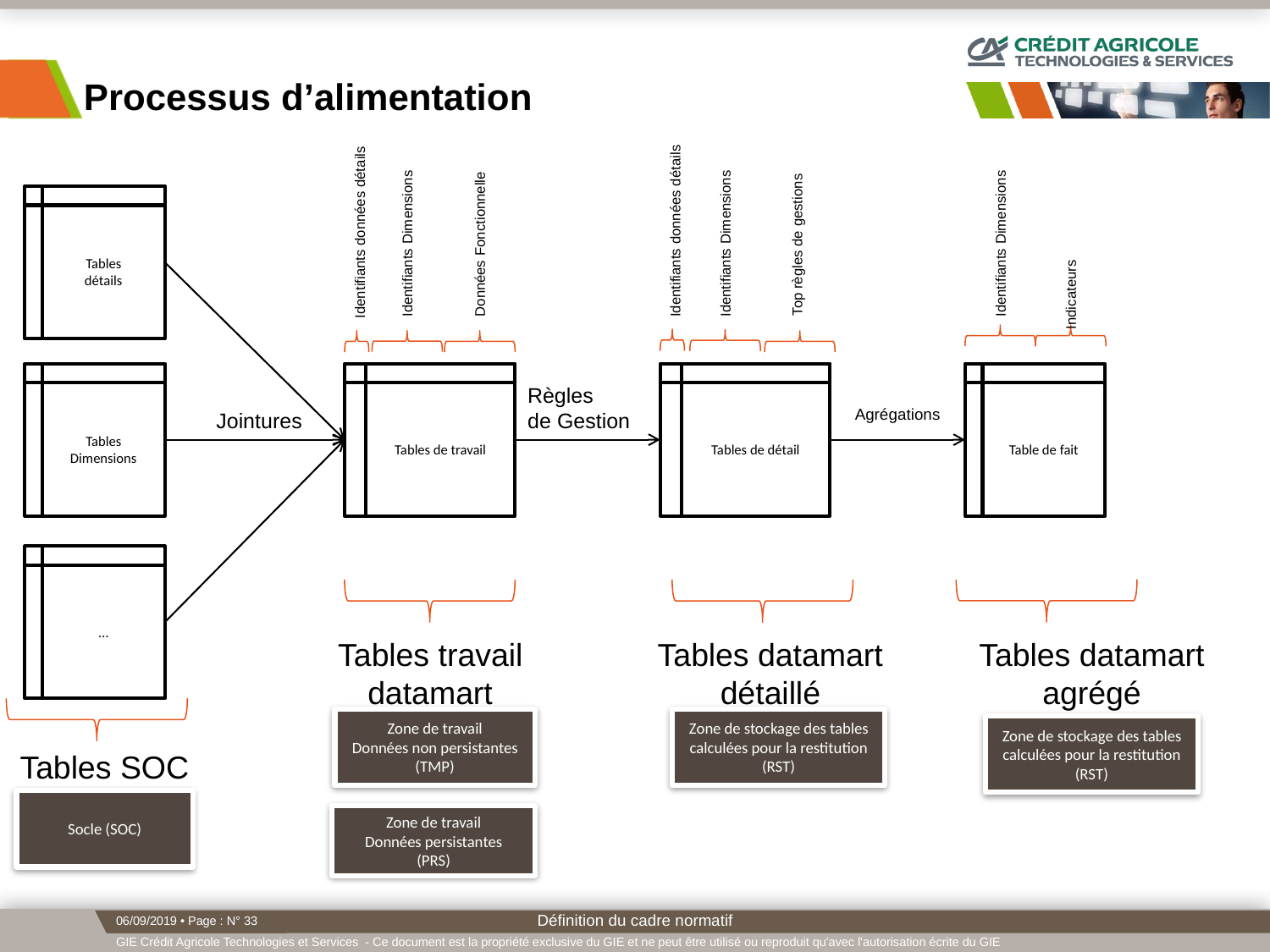

# Processus d’alimentation
Tables
détails
Identifiants données détails
Identifiants données détails
Identifiants Dimensions
Données Fonctionnelle
Identifiants Dimensions
Top règles de gestions
Identifiants Dimensions
Indicateurs

Tables
Dimensions
Tables de travail
Tables de détail
Table de fait
Règles
de Gestion
Agrégations
Jointures

…
Tables datamart
détaillé
Tables datamart
agrégé
Tables travail datamart

Zone de stockage des tables calculées pour la restitution
(RST)
Zone de travail
Données non persistantes
(TMP)
Zone de stockage des tables calculées pour la restitution
(RST)
Tables SOC
Socle (SOC)
Zone de travail
Données persistantes
(PRS)
Définition du cadre normatif